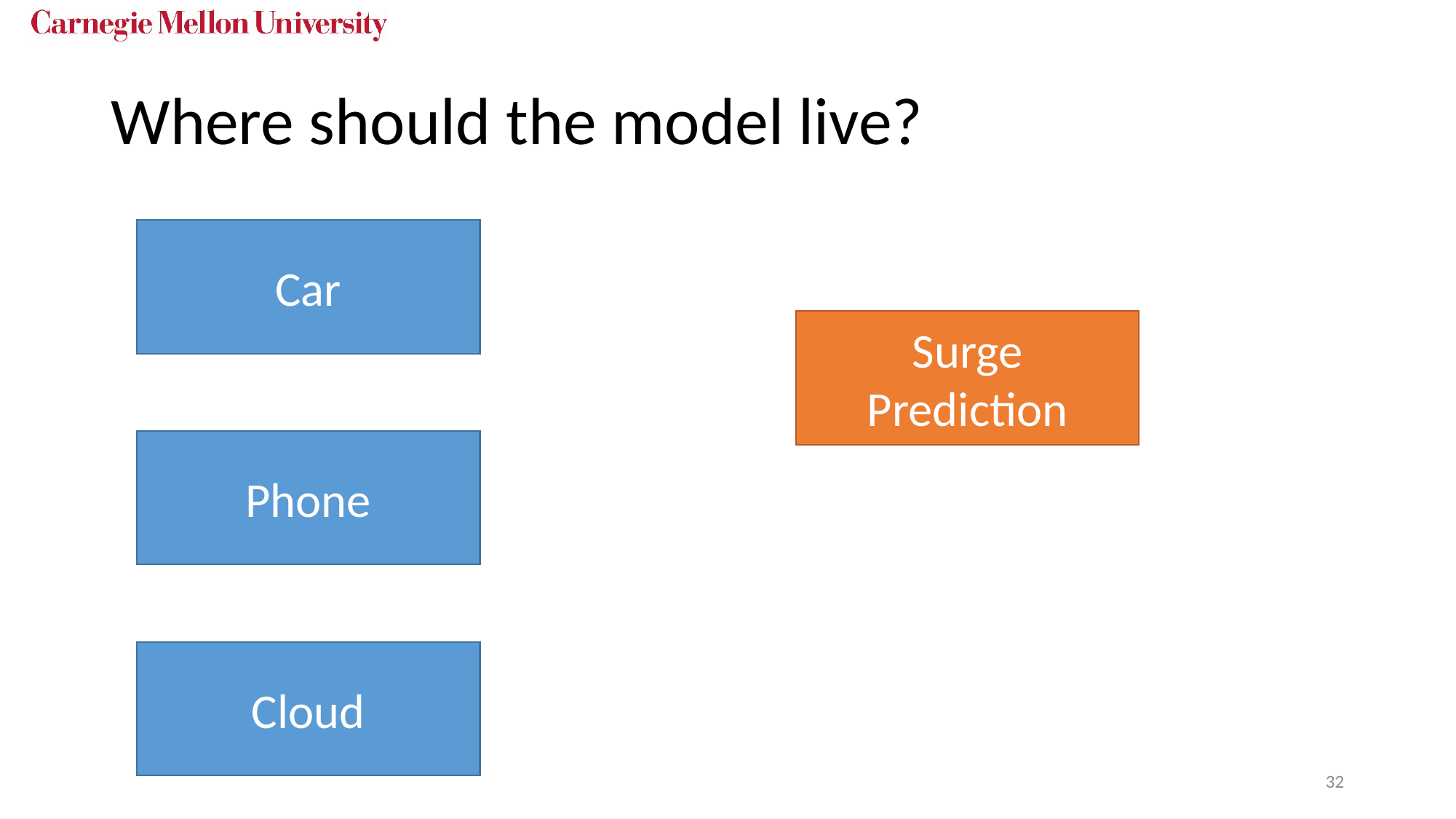

# Where should the model live?
Car
Surge Prediction
Phone
Cloud
32